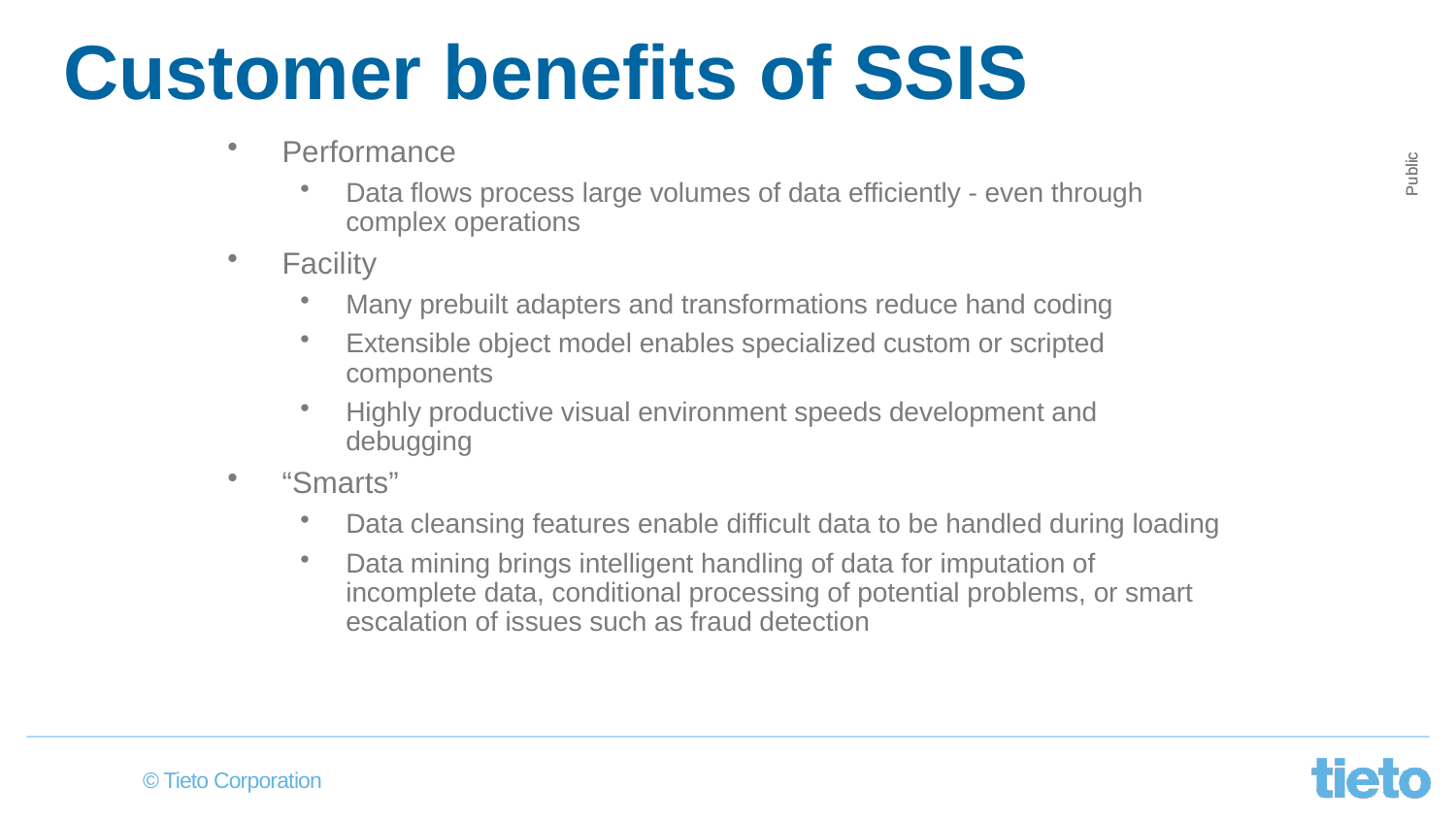

# Customer benefits of SSIS
Performance
Data flows process large volumes of data efficiently - even through complex operations
Facility
Many prebuilt adapters and transformations reduce hand coding
Extensible object model enables specialized custom or scripted components
Highly productive visual environment speeds development and debugging
“Smarts”
Data cleansing features enable difficult data to be handled during loading
Data mining brings intelligent handling of data for imputation of incomplete data, conditional processing of potential problems, or smart escalation of issues such as fraud detection